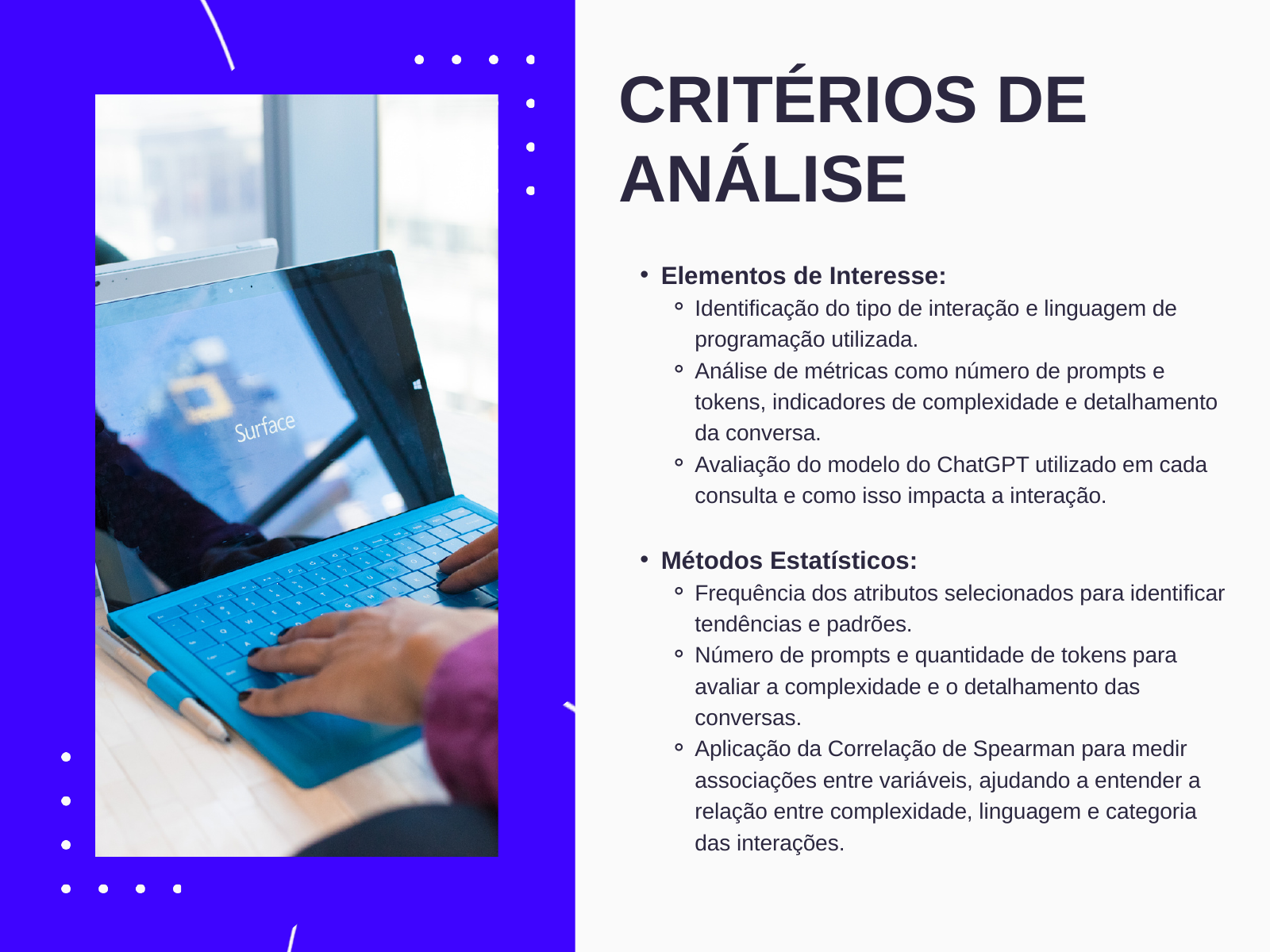

CRITÉRIOS DE ANÁLISE

Elementos de Interesse:
Identificação do tipo de interação e linguagem de programação utilizada.
Análise de métricas como número de prompts e tokens, indicadores de complexidade e detalhamento da conversa.
Avaliação do modelo do ChatGPT utilizado em cada consulta e como isso impacta a interação.

Métodos Estatísticos:
Frequência dos atributos selecionados para identificar tendências e padrões.
Número de prompts e quantidade de tokens para avaliar a complexidade e o detalhamento das conversas.
Aplicação da Correlação de Spearman para medir associações entre variáveis, ajudando a entender a relação entre complexidade, linguagem e categoria das interações.